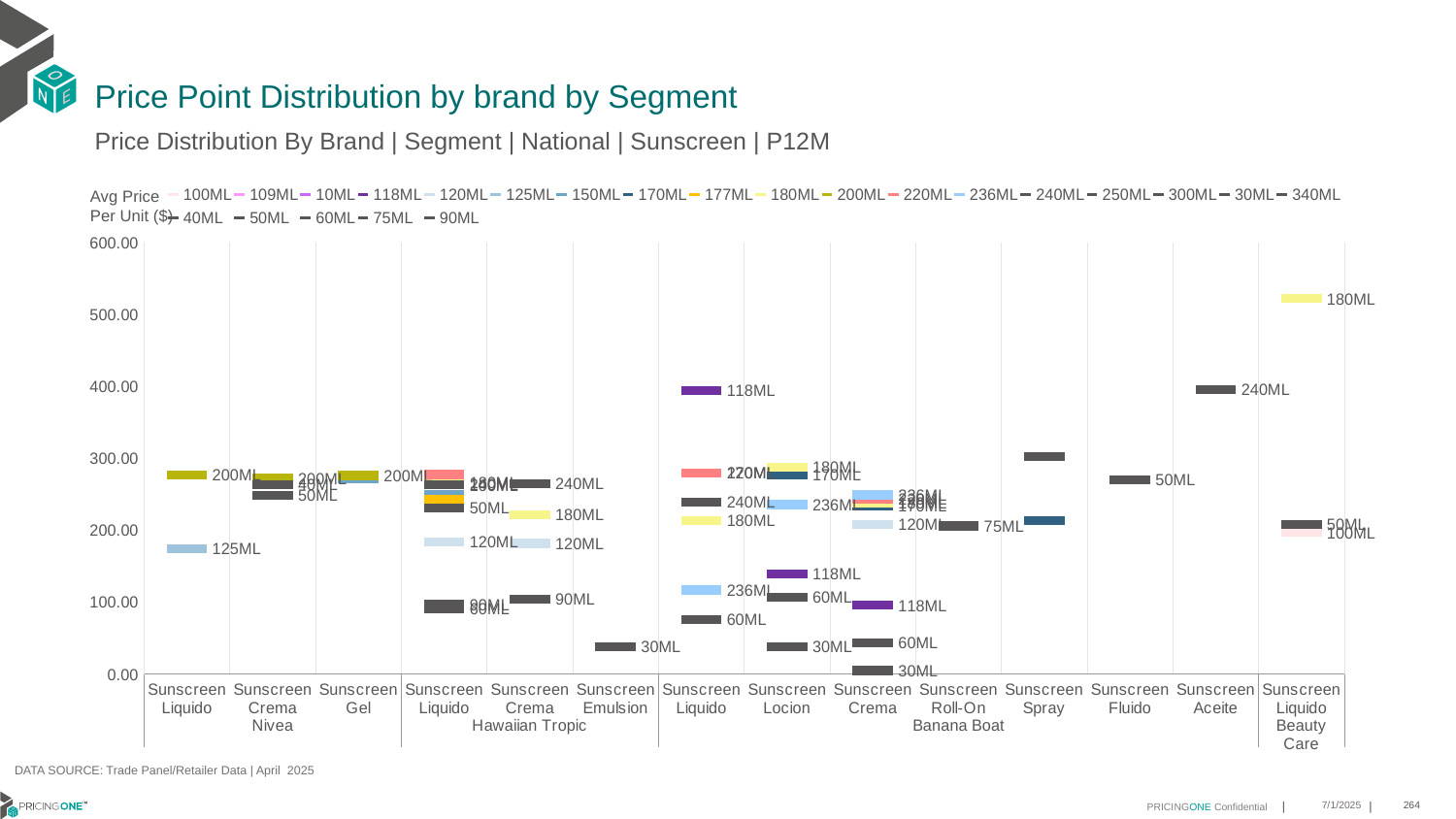

# Price Point Distribution by brand by Segment
Price Distribution By Brand | Segment | National | Sunscreen | P12M

### Chart

| Category | 100ML | 109ML | 10ML | 118ML | 120ML | 125ML | 150ML | 170ML | 177ML | 180ML | 200ML | 220ML | 236ML | 240ML | 250ML | 300ML | 30ML | 340ML | 40ML | 50ML | 60ML | 75ML | 90ML |
|---|---|---|---|---|---|---|---|---|---|---|---|---|---|---|---|---|---|---|---|---|---|---|---|
| Sunscreen Liquido | None | None | None | None | None | 174.7739 | None | None | None | None | 277.1543 | None | None | None | None | None | None | None | None | None | None | None | None |
| Sunscreen Crema | None | None | None | None | None | None | None | None | None | None | 272.2743 | None | None | None | None | None | None | None | 263.8696 | 248.5054 | None | None | None |
| Sunscreen Gel | None | None | None | None | None | None | 271.4586 | None | None | None | 276.3577 | None | None | None | None | None | None | None | None | None | None | None | None |
| Sunscreen Liquido | 263.2381 | None | None | None | 184.1697 | None | 249.4224 | None | 243.706 | 267.1381 | None | 277.8749 | None | 263.7315 | None | None | None | None | None | 231.5438 | 91.6395 | None | 97.1133 |
| Sunscreen Crema | None | None | None | None | 181.8237 | None | None | None | None | 221.744 | None | None | None | 264.6375 | None | None | None | None | None | None | None | None | 104.1795 |
| Sunscreen Emulsion | None | None | None | None | None | None | None | None | None | None | None | None | None | None | None | None | 38.1935 | None | None | None | None | None | None |
| Sunscreen Liquido | None | None | None | 394.375 | None | None | None | 279.3803 | None | 213.5184 | None | 279.7299 | 117.0 | 239.444 | None | None | None | None | None | None | 75.8829 | None | None |
| Sunscreen Locion | None | None | None | 139.7948 | None | None | None | 277.3247 | None | 287.5674 | None | None | 236.0833 | None | None | None | 38.3569 | None | None | None | 107.2102 | None | None |
| Sunscreen Crema | None | None | None | 96.0 | 208.25 | None | None | 234.0 | None | 237.8686 | None | 243.9668 | 249.2773 | None | None | None | 5.0 | None | None | None | 43.5111 | None | None |
| Sunscreen Roll-On | None | None | None | None | None | None | None | None | None | None | None | None | None | None | None | None | None | None | None | None | None | 206.1407 | None |
| Sunscreen Spray | None | None | None | None | None | None | None | 213.7982 | None | None | None | None | None | None | None | None | None | 302.7465 | None | None | None | None | None |
| Sunscreen Fluido | None | None | None | None | None | None | None | None | None | None | None | None | None | None | None | None | None | None | None | 270.2126 | None | None | None |
| Sunscreen Aceite | None | None | None | None | None | None | None | None | None | None | None | None | None | 395.6364 | None | None | None | None | None | None | None | None | None |
| Sunscreen Liquido | 197.2434 | None | None | None | None | None | None | None | None | 522.2895 | None | None | None | None | None | None | None | None | None | 208.5341 | None | None | None |
Avg Price
Per Unit ($)
DATA SOURCE: Trade Panel/Retailer Data | April  2025
7/1/2025
264